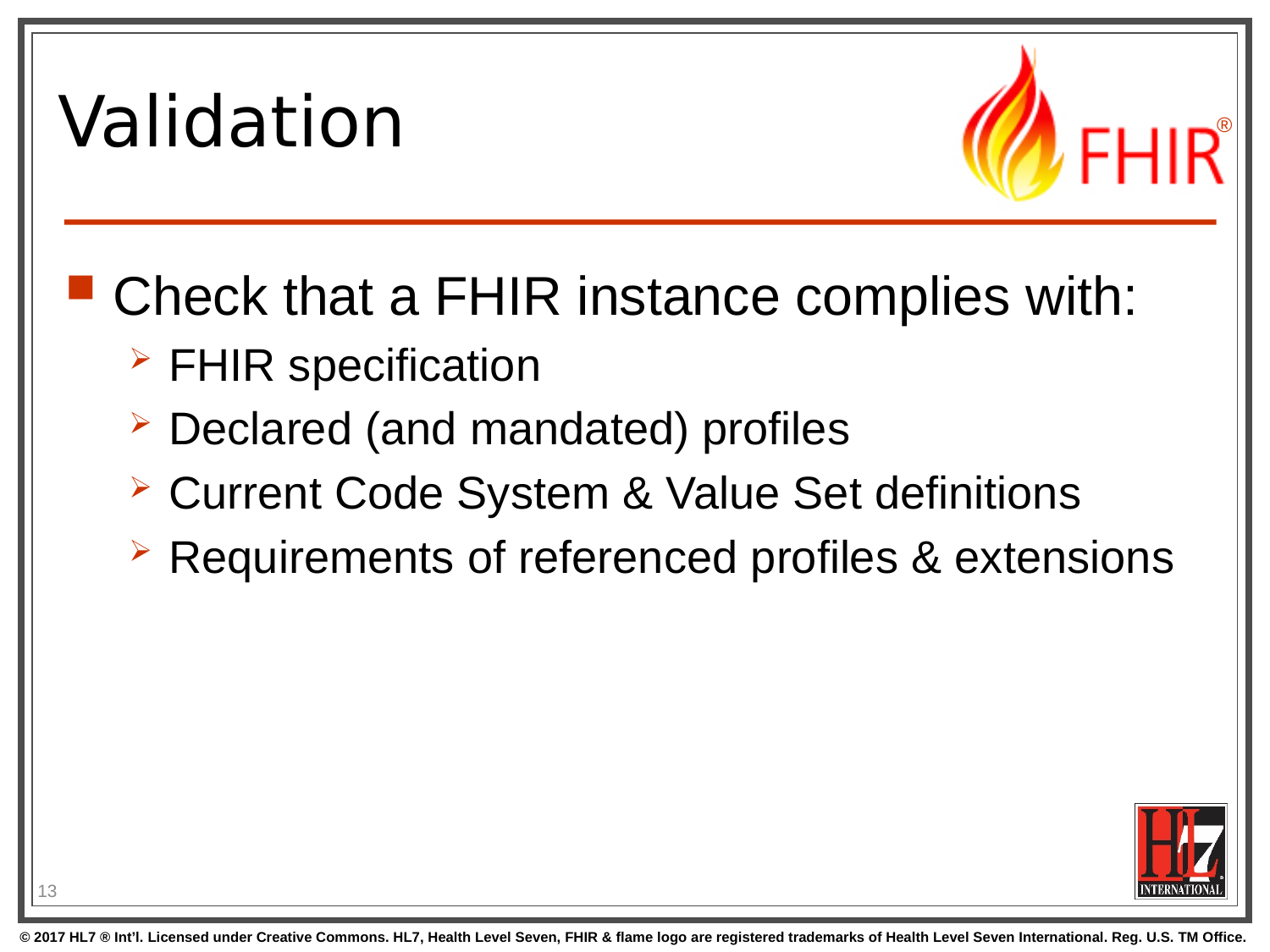

# Validation
Check that a FHIR instance complies with:
FHIR specification
Declared (and mandated) profiles
Current Code System & Value Set definitions
Requirements of referenced profiles & extensions
13